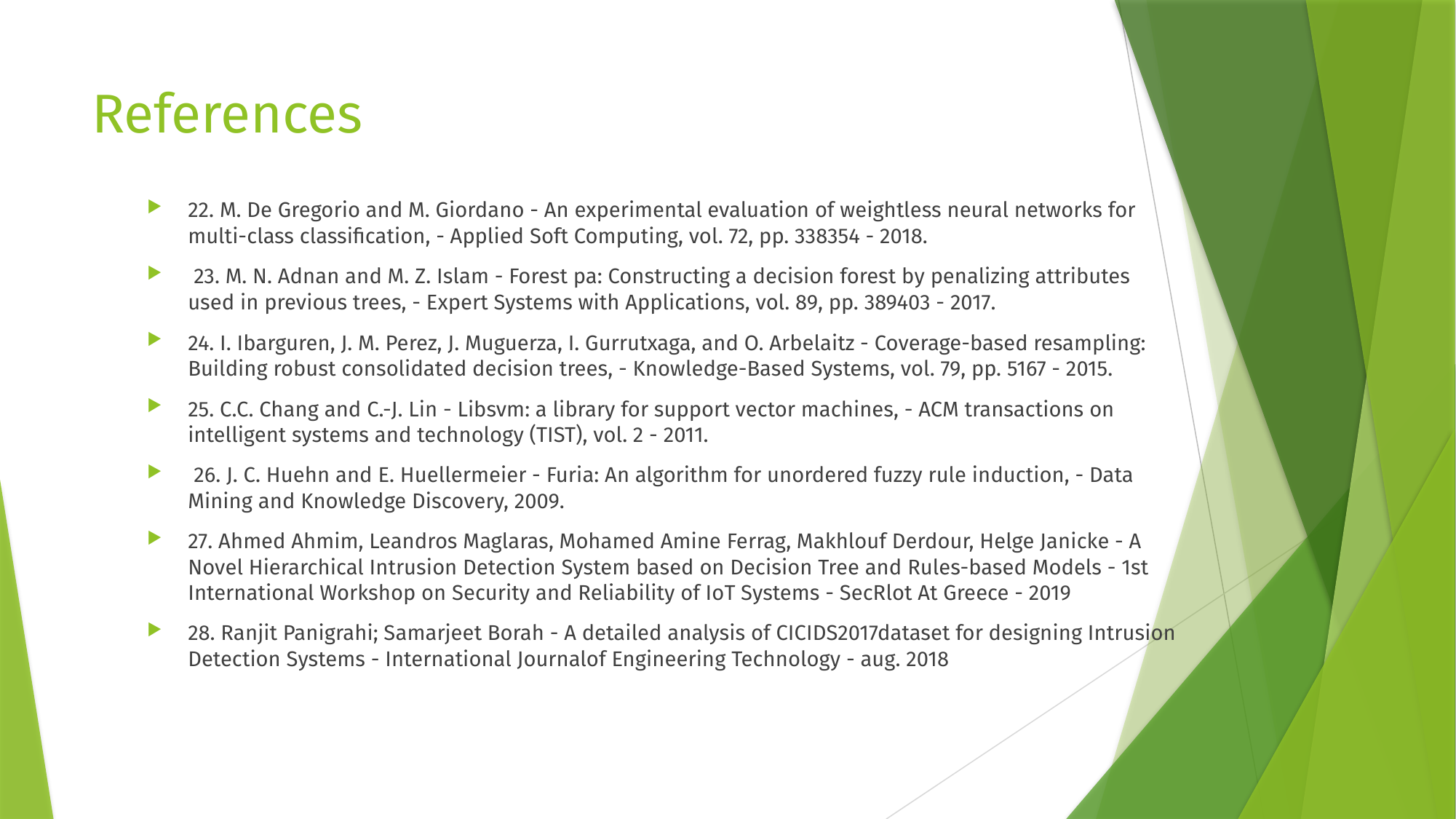

# References
22. M. De Gregorio and M. Giordano - An experimental evaluation of weightless neural networks for multi-class classification, - Applied Soft Computing, vol. 72, pp. 338354 - 2018.
 23. M. N. Adnan and M. Z. Islam - Forest pa: Constructing a decision forest by penalizing attributes used in previous trees, - Expert Systems with Applications, vol. 89, pp. 389403 - 2017.
24. I. Ibarguren, J. M. Perez, J. Muguerza, I. Gurrutxaga, and O. Arbelaitz - Coverage-based resampling: Building robust consolidated decision trees, - Knowledge-Based Systems, vol. 79, pp. 5167 - 2015.
25. C.C. Chang and C.-J. Lin - Libsvm: a library for support vector machines, - ACM transactions on intelligent systems and technology (TIST), vol. 2 - 2011.
 26. J. C. Huehn and E. Huellermeier - Furia: An algorithm for unordered fuzzy rule induction, - Data Mining and Knowledge Discovery, 2009.
27. Ahmed Ahmim, Leandros Maglaras, Mohamed Amine Ferrag, Makhlouf Derdour, Helge Janicke - A Novel Hierarchical Intrusion Detection System based on Decision Tree and Rules-based Models - 1st International Workshop on Security and Reliability of IoT Systems - SecRlot At Greece - 2019
28. Ranjit Panigrahi; Samarjeet Borah - A detailed analysis of CICIDS2017dataset for designing Intrusion Detection Systems - International Journalof Engineering Technology - aug. 2018